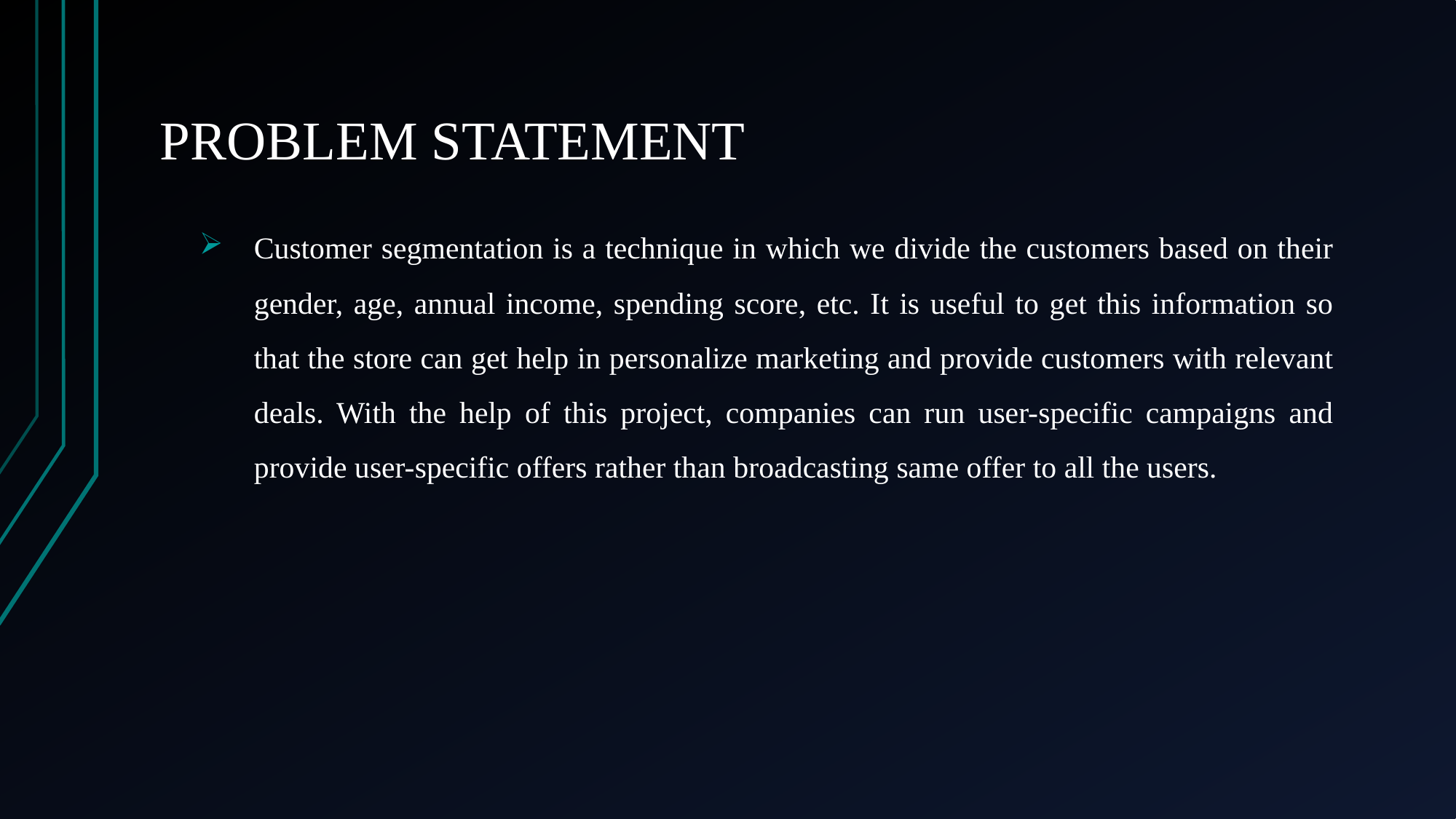

# PROBLEM STATEMENT
Customer segmentation is a technique in which we divide the customers based on their gender, age, annual income, spending score, etc. It is useful to get this information so that the store can get help in personalize marketing and provide customers with relevant deals. With the help of this project, companies can run user-specific campaigns and provide user-specific offers rather than broadcasting same offer to all the users.